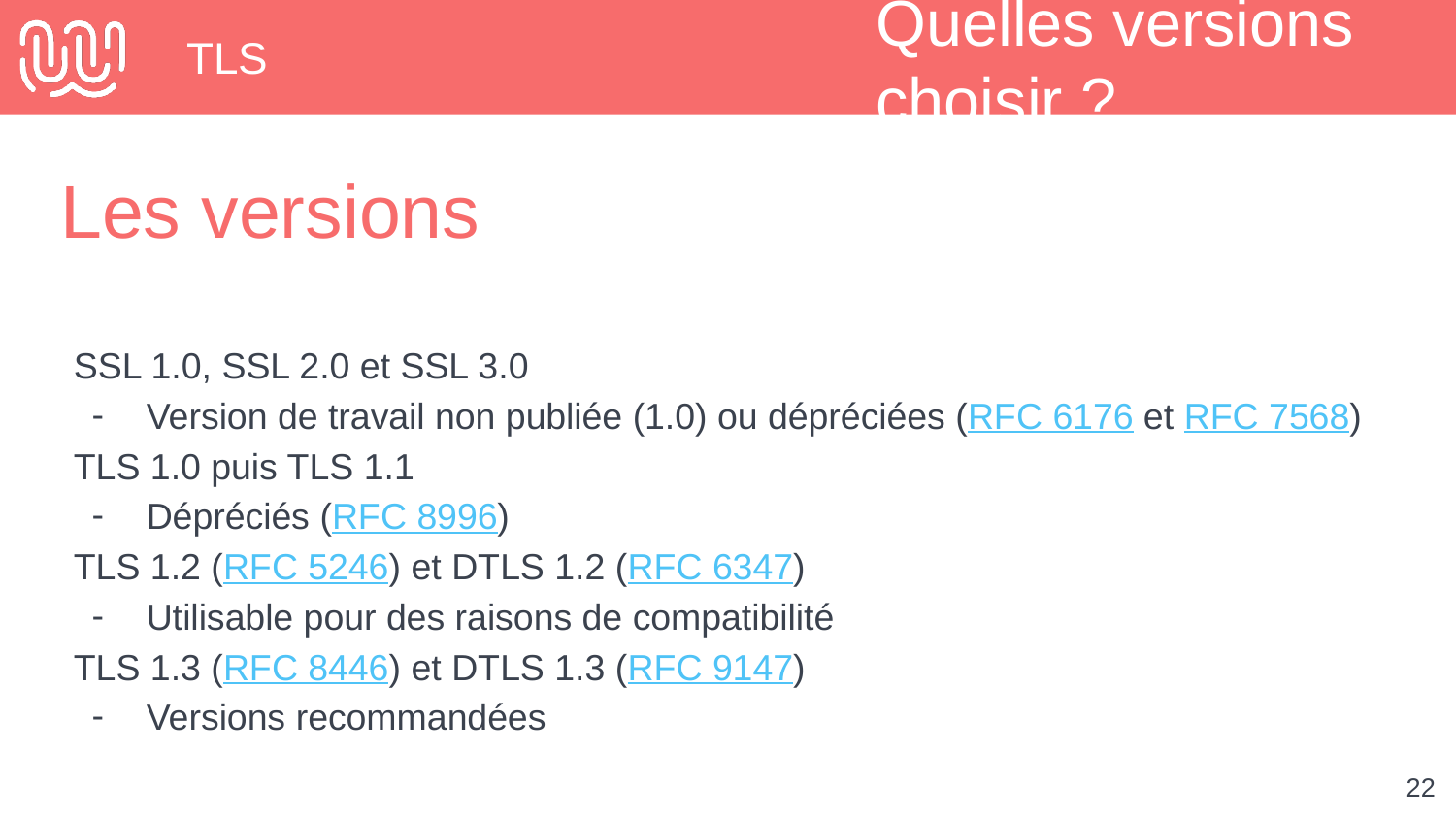

# TLS
Quelles versions choisir ?
Les versions
SSL 1.0, SSL 2.0 et SSL 3.0
Version de travail non publiée (1.0) ou dépréciées (RFC 6176 et RFC 7568)
TLS 1.0 puis TLS 1.1
Dépréciés (RFC 8996)
TLS 1.2 (RFC 5246) et DTLS 1.2 (RFC 6347)
Utilisable pour des raisons de compatibilité
TLS 1.3 (RFC 8446) et DTLS 1.3 (RFC 9147)
Versions recommandées
22